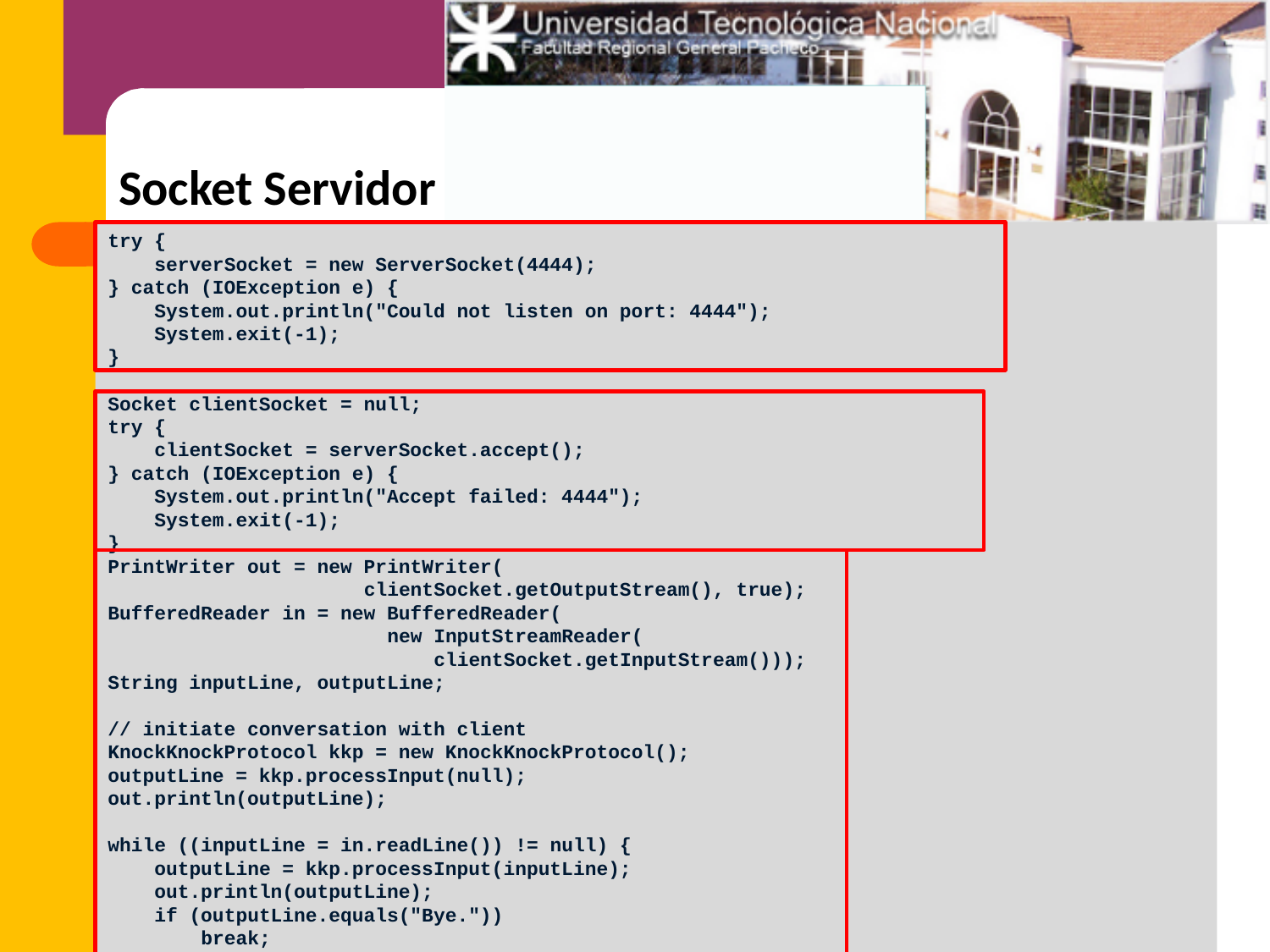

# Socket Servidor
try {
    serverSocket = new ServerSocket(4444);
} catch (IOException e) {
    System.out.println("Could not listen on port: 4444");
    System.exit(-1);
}

Socket clientSocket = null;
try {
    clientSocket = serverSocket.accept();
} catch (IOException e) {
    System.out.println("Accept failed: 4444");
    System.exit(-1);
}
PrintWriter out = new PrintWriter(
                      clientSocket.getOutputStream(), true);
BufferedReader in = new BufferedReader(
                        new InputStreamReader(
                            clientSocket.getInputStream()));
String inputLine, outputLine;

// initiate conversation with client
KnockKnockProtocol kkp = new KnockKnockProtocol();
outputLine = kkp.processInput(null);
out.println(outputLine);

while ((inputLine = in.readLine()) != null) {
    outputLine = kkp.processInput(inputLine);
    out.println(outputLine);
    if (outputLine.equals("Bye."))
        break;
}